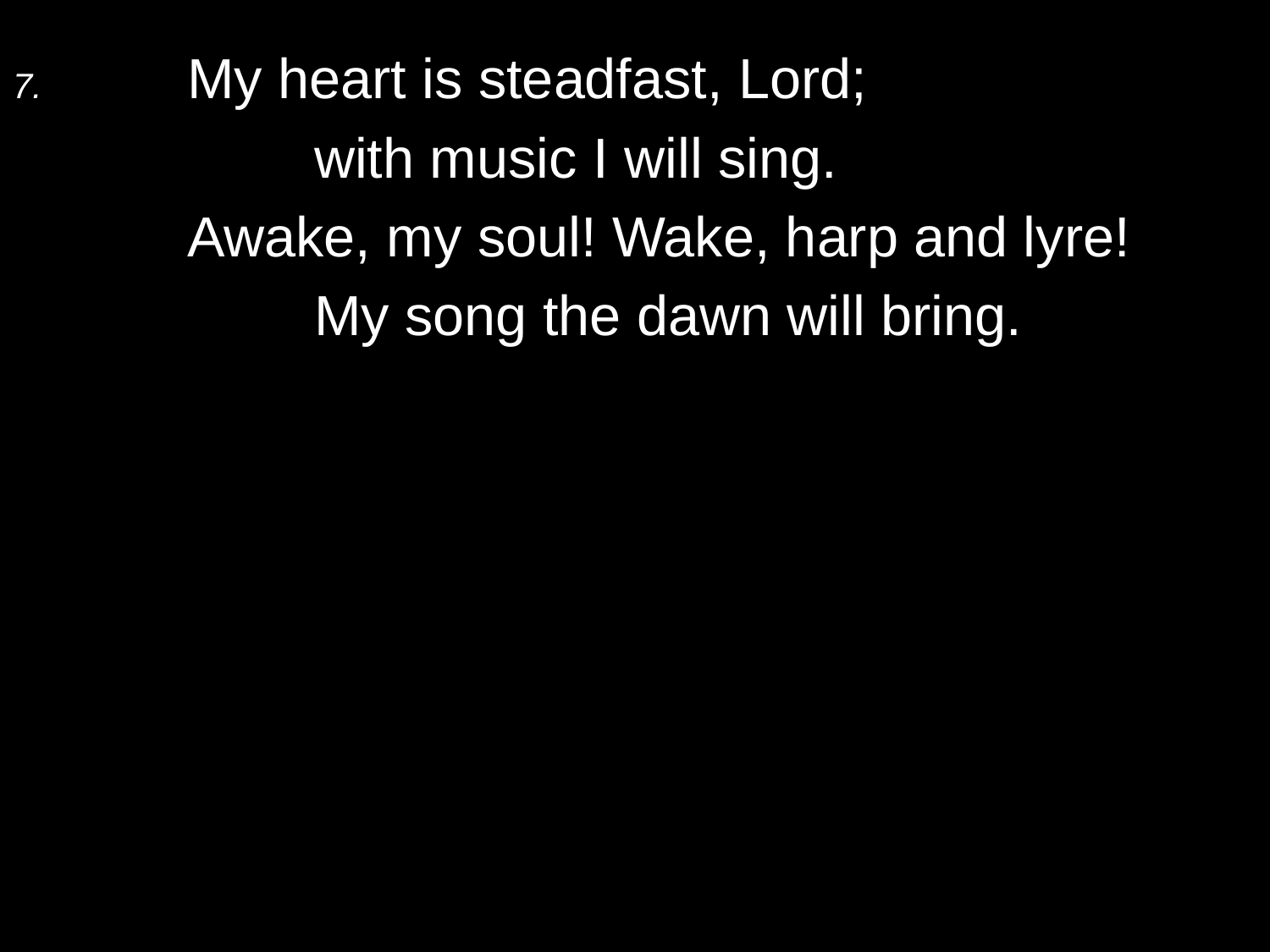

7.	My heart is steadfast, Lord;
		with music I will sing.
	Awake, my soul! Wake, harp and lyre!
		My song the dawn will bring.